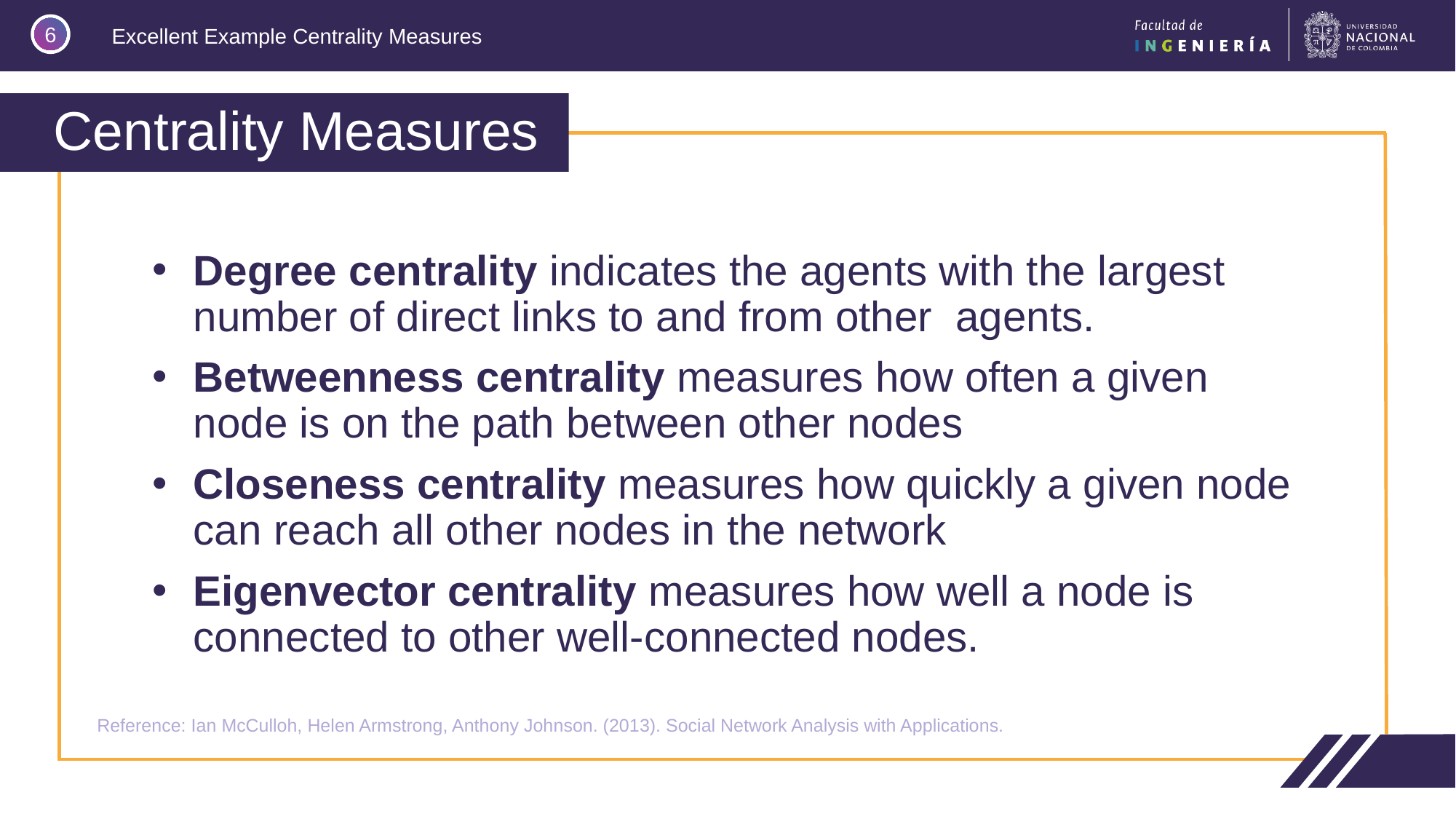

6
# Centrality Measures
Degree centrality indicates the agents with the largest number of direct links to and from other  agents.
Betweenness centrality measures how often a given node is on the path between other nodes
Closeness centrality measures how quickly a given node can reach all other nodes in the network
Eigenvector centrality measures how well a node is connected to other well-connected nodes.
Reference: Ian McCulloh, Helen Armstrong, Anthony Johnson. (2013). Social Network Analysis with Applications.